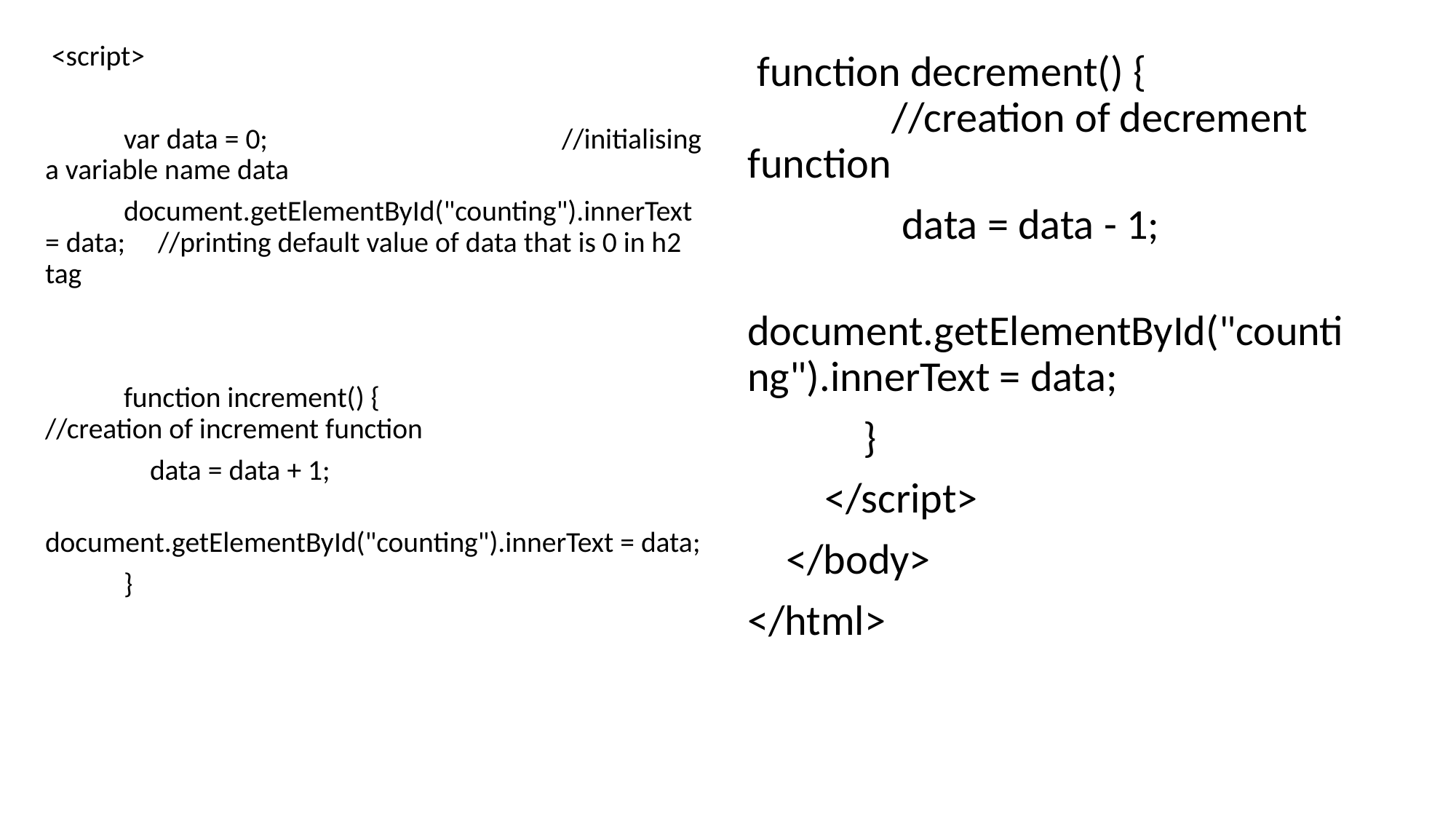

<script>

            var data = 0;                                             //initialising a variable name data
            document.getElementById("counting").innerText = data;     //printing default value of data that is 0 in h2 tag

            function increment() {                                   //creation of increment function
                data = data + 1;
                document.getElementById("counting").innerText = data;
            }

 function decrement() {                                    //creation of decrement function
                data = data - 1;
                document.getElementById("counting").innerText = data;
            }
        </script>
    </body>
</html>